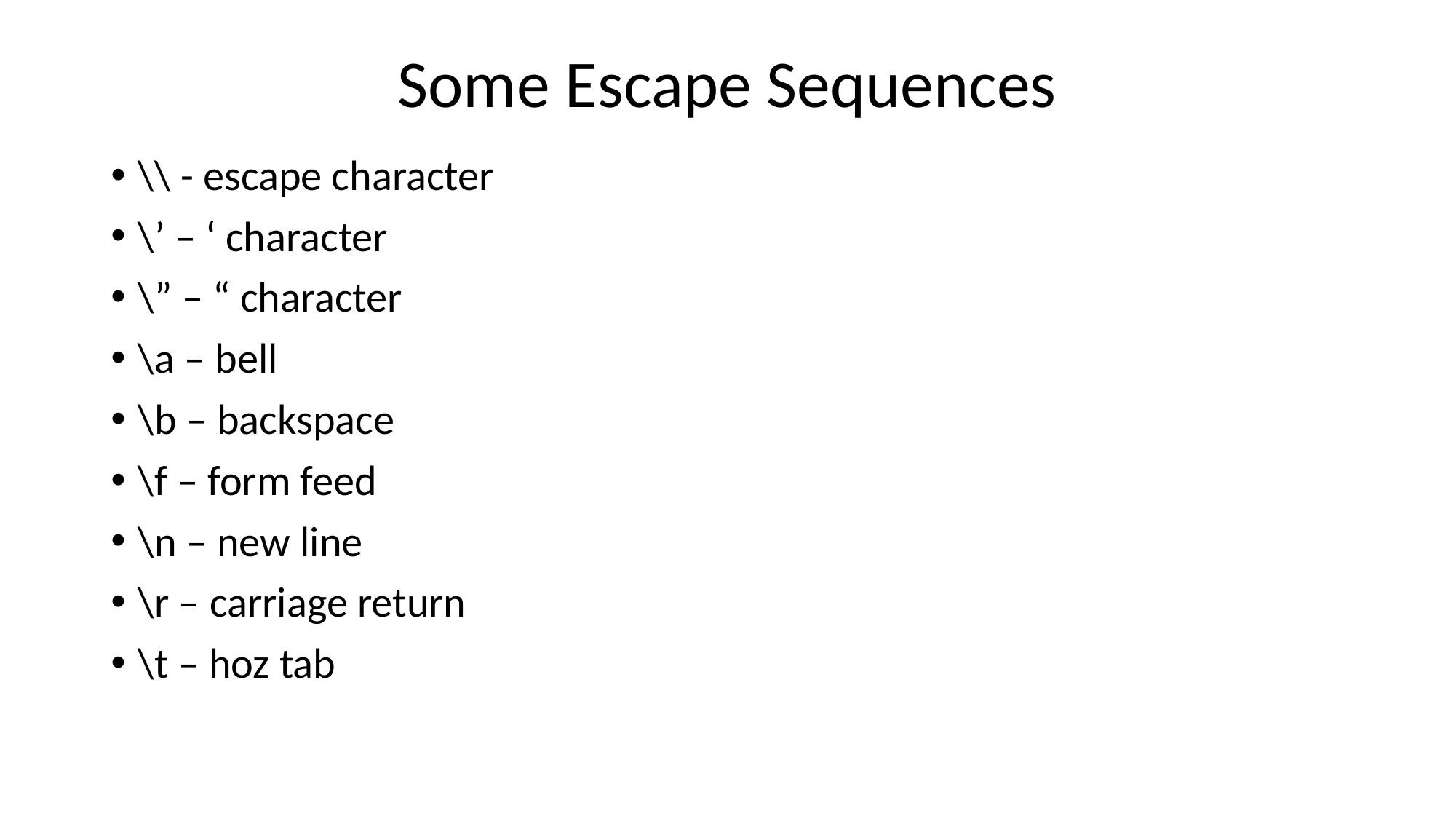

# Some Escape Sequences
\\ - escape character
\’ – ‘ character
\” – “ character
\a – bell
\b – backspace
\f – form feed
\n – new line
\r – carriage return
\t – hoz tab